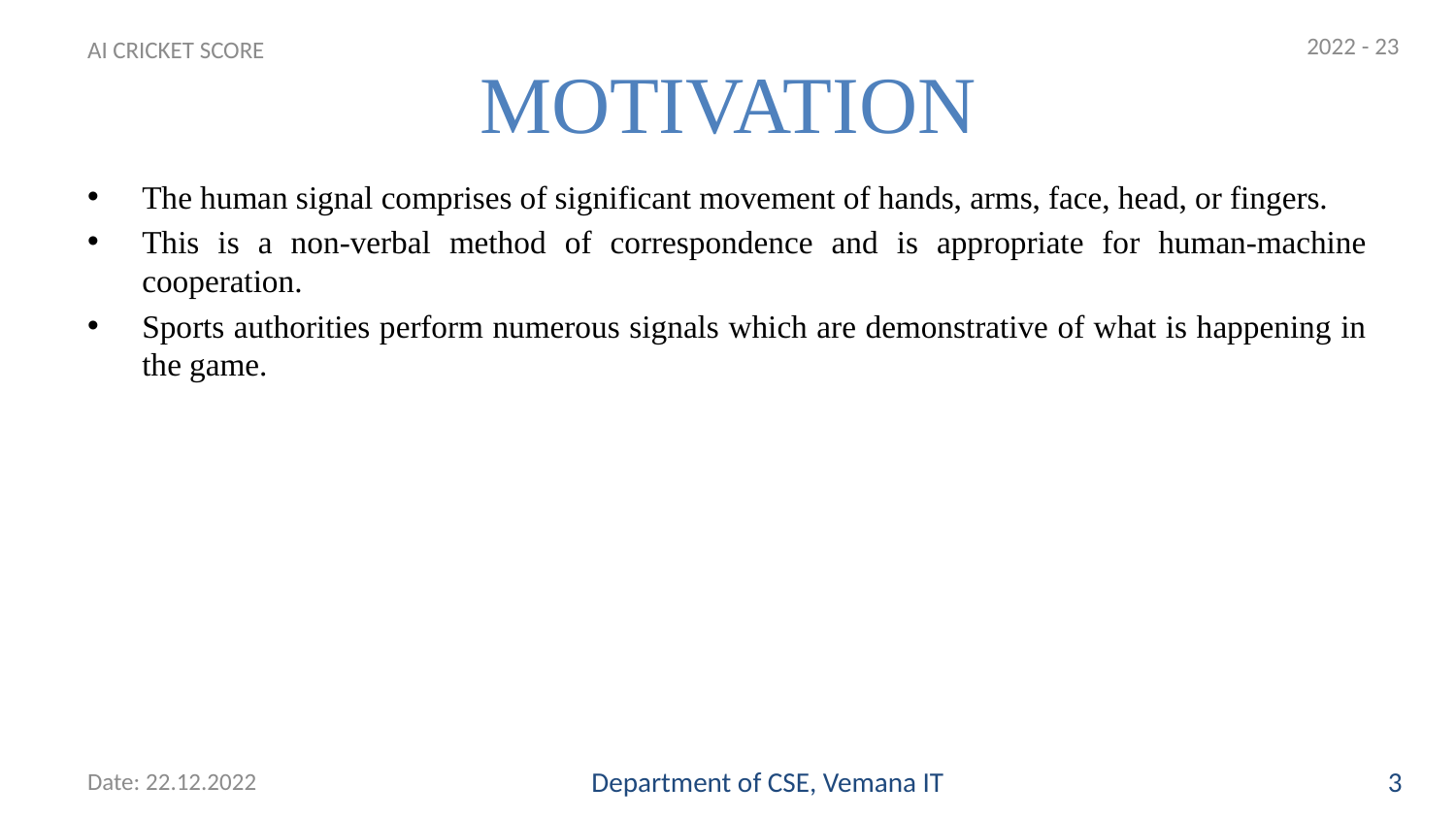

2022 - 23
# MOTIVATION
AI CRICKET SCORE
The human signal comprises of significant movement of hands, arms, face, head, or fingers.
This is a non-verbal method of correspondence and is appropriate for human-machine cooperation.
Sports authorities perform numerous signals which are demonstrative of what is happening in the game.
Date: 22.12.2022
Department of CSE, Vemana IT
3